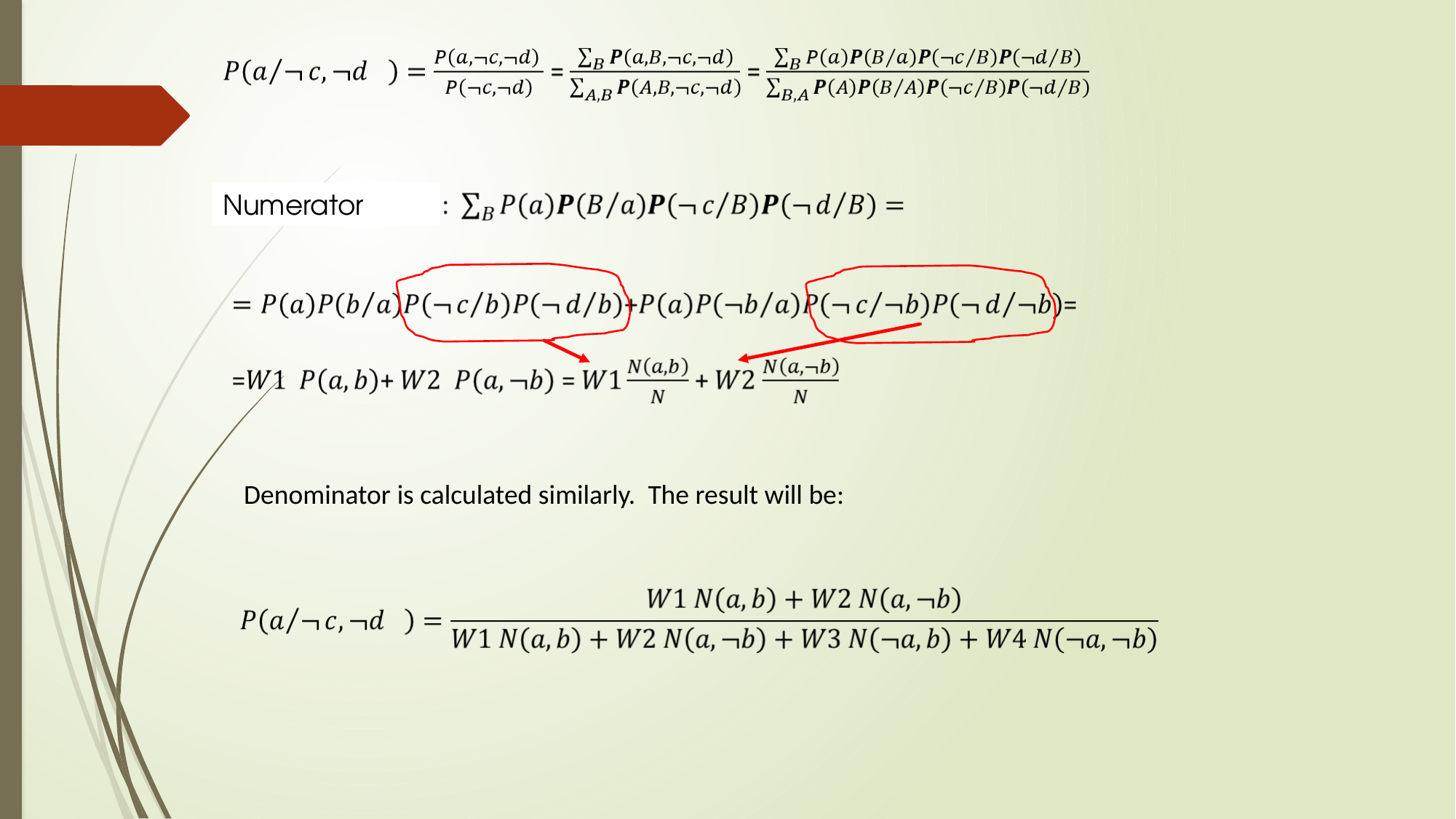

Numerator

Denominator is calculated similarly.  The result will be: